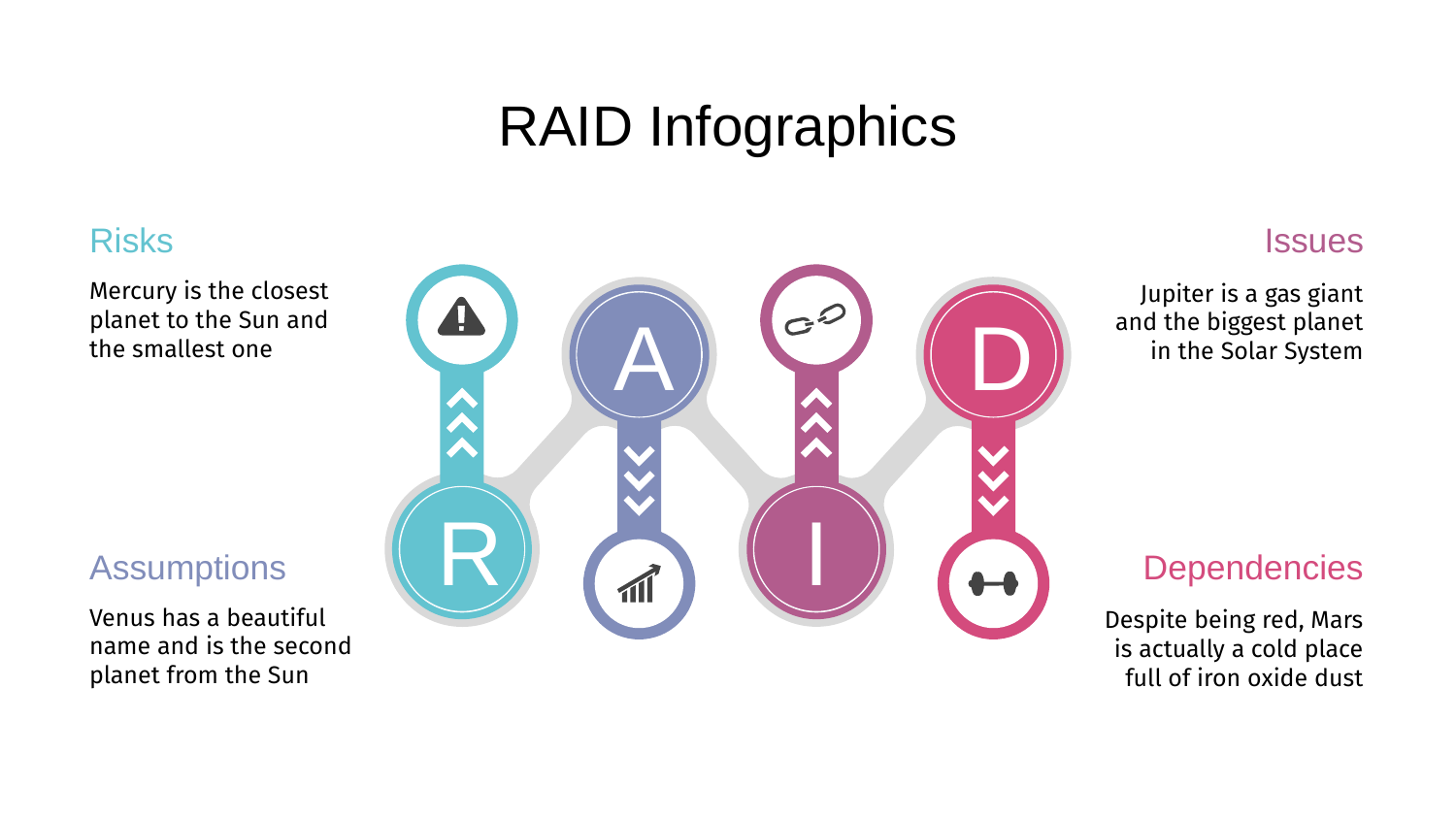

# RAID Infographics
Risks
Mercury is the closest planet to the Sun and the smallest one

R
Issues
Jupiter is a gas giant and the biggest planet in the Solar System

I

A

Assumptions
Venus has a beautiful name and is the second planet from the Sun

D

Dependencies
Despite being red, Mars is actually a cold place full of iron oxide dust